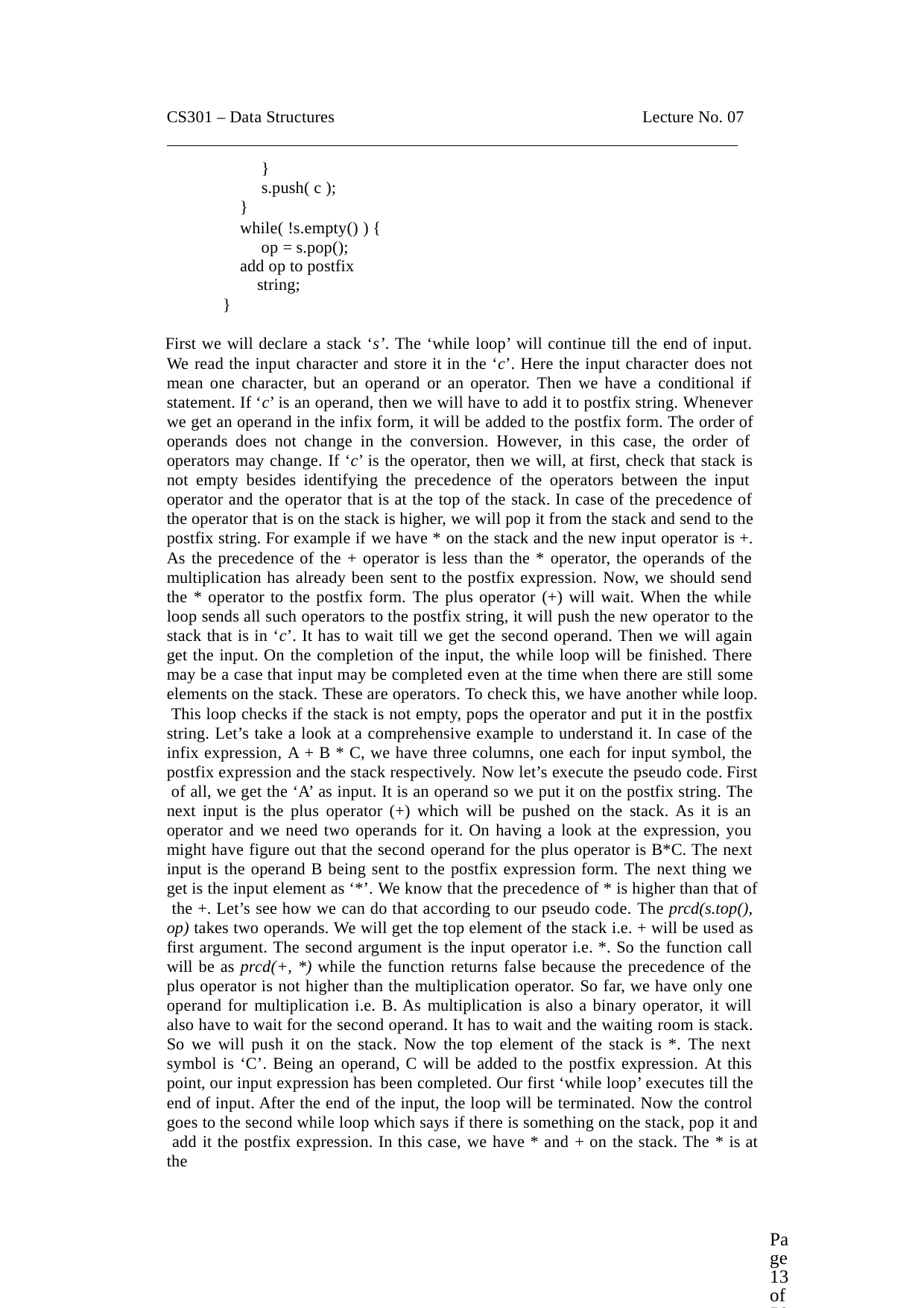

CS301 – Data Structures
Lecture No. 07

}
s.push( c );
}
while( !s.empty() ) {  op = s.pop();
add op to postfix string;
}

First we will declare a stack ‘s’. The ‘while loop’ will continue till the end of input.  We read the input character and store it in the ‘c’. Here the input character does not  mean one character, but an operand or an operator. Then we have a conditional if  statement. If ‘c’ is an operand, then we will have to add it to postfix string. Whenever  we get an operand in the infix form, it will be added to the postfix form. The order of  operands does not change in the conversion. However, in this case, the order of  operators may change. If ‘c’ is the operator, then we will, at first, check that stack is  not empty besides identifying the precedence of the operators between the input  operator and the operator that is at the top of the stack. In case of the precedence of  the operator that is on the stack is higher, we will pop it from the stack and send to the  postfix string. For example if we have * on the stack and the new input operator is +.  As the precedence of the + operator is less than the * operator, the operands of the  multiplication has already been sent to the postfix expression. Now, we should send  the * operator to the postfix form. The plus operator (+) will wait. When the while  loop sends all such operators to the postfix string, it will push the new operator to the  stack that is in ‘c’. It has to wait till we get the second operand. Then we will again  get the input. On the completion of the input, the while loop will be finished. There  may be a case that input may be completed even at the time when there are still some  elements on the stack. These are operators. To check this, we have another while loop.  This loop checks if the stack is not empty, pops the operator and put it in the postfix  string. Let’s take a look at a comprehensive example to understand it. In case of the  infix expression, A + B * C, we have three columns, one each for input symbol, the  postfix expression and the stack respectively. Now let’s execute the pseudo code. First  of all, we get the ‘A’ as input. It is an operand so we put it on the postfix string. The  next input is the plus operator (+) which will be pushed on the stack. As it is an  operator and we need two operands for it. On having a look at the expression, you  might have figure out that the second operand for the plus operator is B*C. The next  input is the operand B being sent to the postfix expression form. The next thing we  get is the input element as ‘*’. We know that the precedence of * is higher than that of  the +. Let’s see how we can do that according to our pseudo code. The prcd(s.top(),  op) takes two operands. We will get the top element of the stack i.e. + will be used as  first argument. The second argument is the input operator i.e. *. So the function call  will be as prcd(+, *) while the function returns false because the precedence of the  plus operator is not higher than the multiplication operator. So far, we have only one  operand for multiplication i.e. B. As multiplication is also a binary operator, it will  also have to wait for the second operand. It has to wait and the waiting room is stack.  So we will push it on the stack. Now the top element of the stack is *. The next  symbol is ‘C’. Being an operand, C will be added to the postfix expression. At this  point, our input expression has been completed. Our first ‘while loop’ executes till the  end of input. After the end of the input, the loop will be terminated. Now the control  goes to the second while loop which says if there is something on the stack, pop it and  add it the postfix expression. In this case, we have * and + on the stack. The * is at the
Page 13 of 505